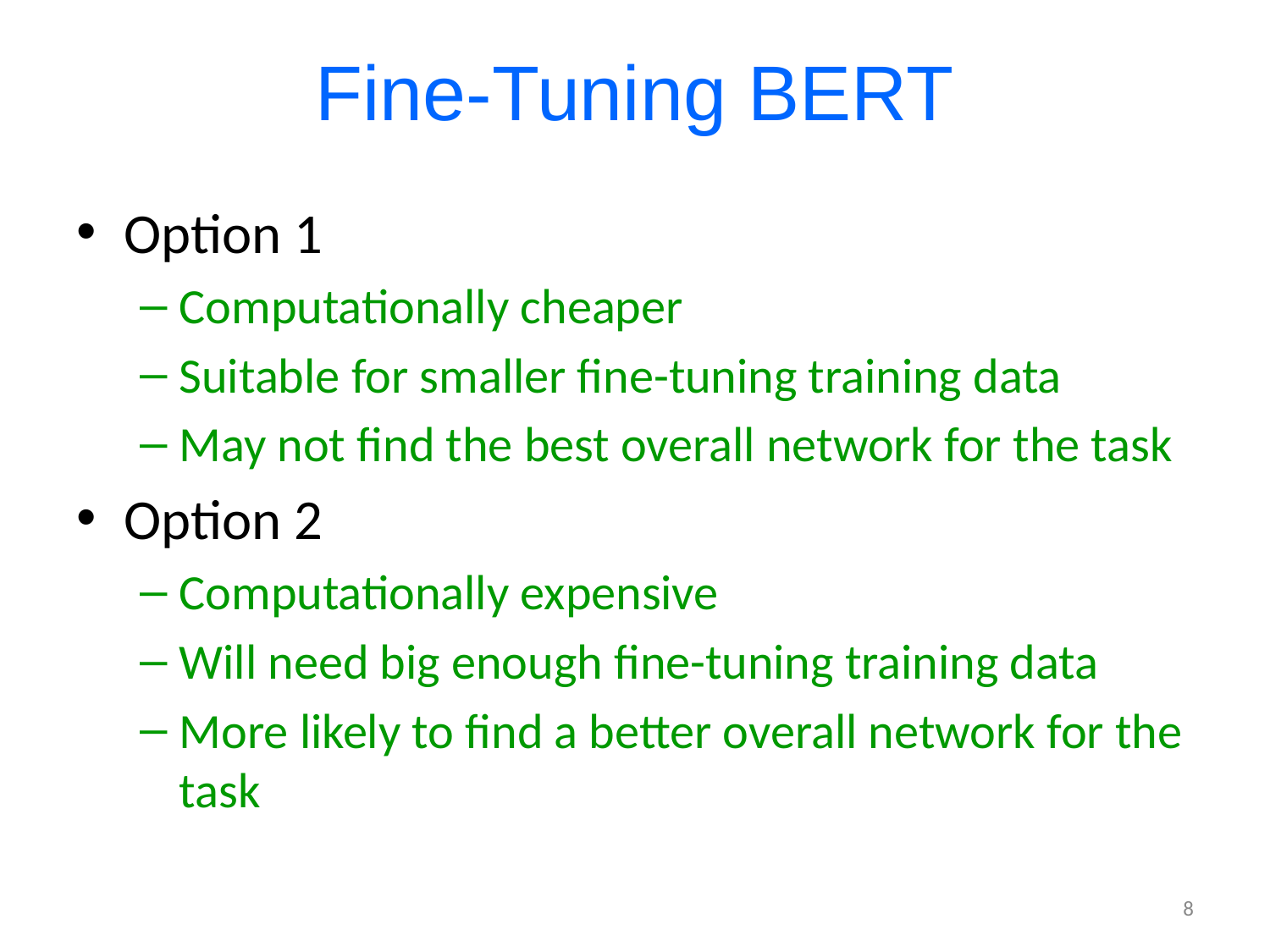

# Fine-Tuning BERT
Option 1
Computationally cheaper
Suitable for smaller fine-tuning training data
May not find the best overall network for the task
Option 2
Computationally expensive
Will need big enough fine-tuning training data
More likely to find a better overall network for the task

8